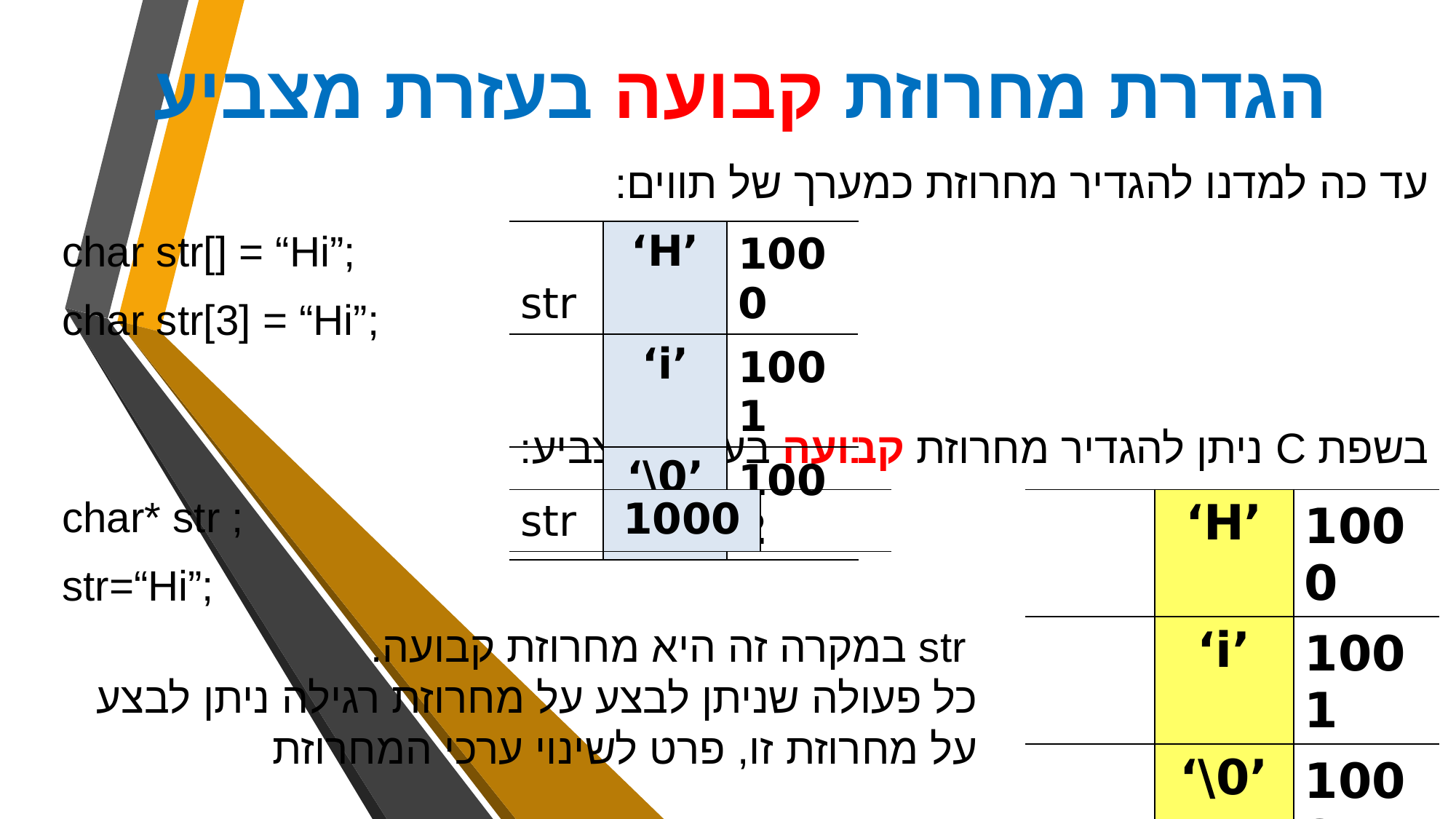

# הגדרת מחרוזת קבועה בעזרת מצביע
עד כה למדנו להגדיר מחרוזת כמערך של תווים:
char str[] = “Hi”;
char str[3] = “Hi”;

בשפת C ניתן להגדיר מחרוזת קבועה בעזרת מצביע:
char* str ;
str=“Hi”;

| str | ‘H’ | 1000 |
| --- | --- | --- |
|  | ‘i’ | 1001 |
|  | ‘\0’ | 1002 |
| str | 1000 |  |
| --- | --- | --- |
|  | ‘H’ | 1000 |
| --- | --- | --- |
|  | ‘i’ | 1001 |
|  | ‘\0’ | 1002 |
 str במקרה זה היא מחרוזת קבועה.
כל פעולה שניתן לבצע על מחרוזת רגילה ניתן לבצע על מחרוזת זו, פרט לשינוי ערכי המחרוזת